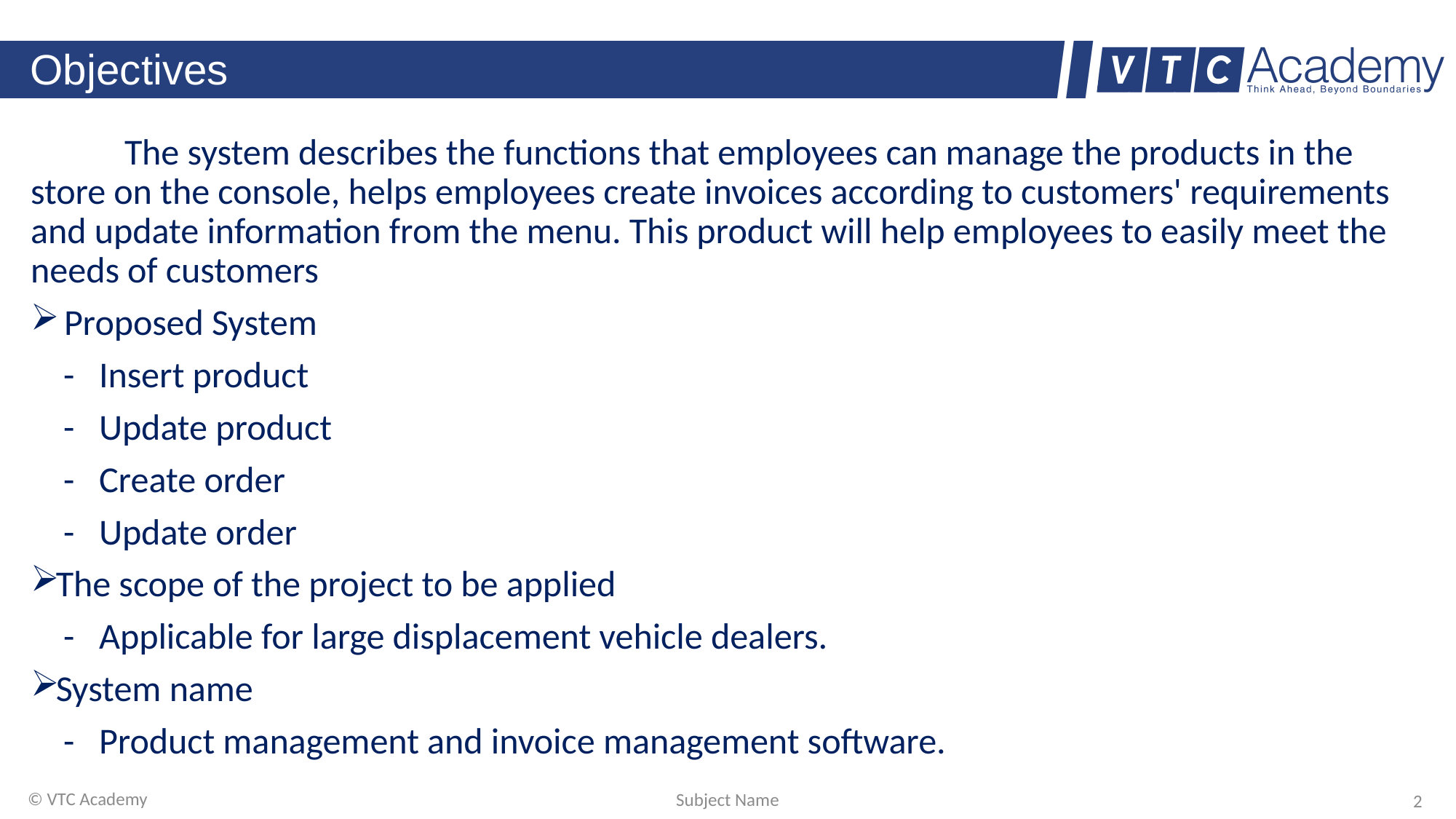

# Objectives
	The system describes the functions that employees can manage the products in the store on the console, helps employees create invoices according to customers' requirements and update information from the menu. This product will help employees to easily meet the needs of customers
 Proposed System
    -   Insert product
    -   Update product
    -   Create order
    -   Update order
The scope of the project to be applied
    -   Applicable for large displacement vehicle dealers.
System name
    -   Product management and invoice management software.

© VTC Academy
Subject Name
2